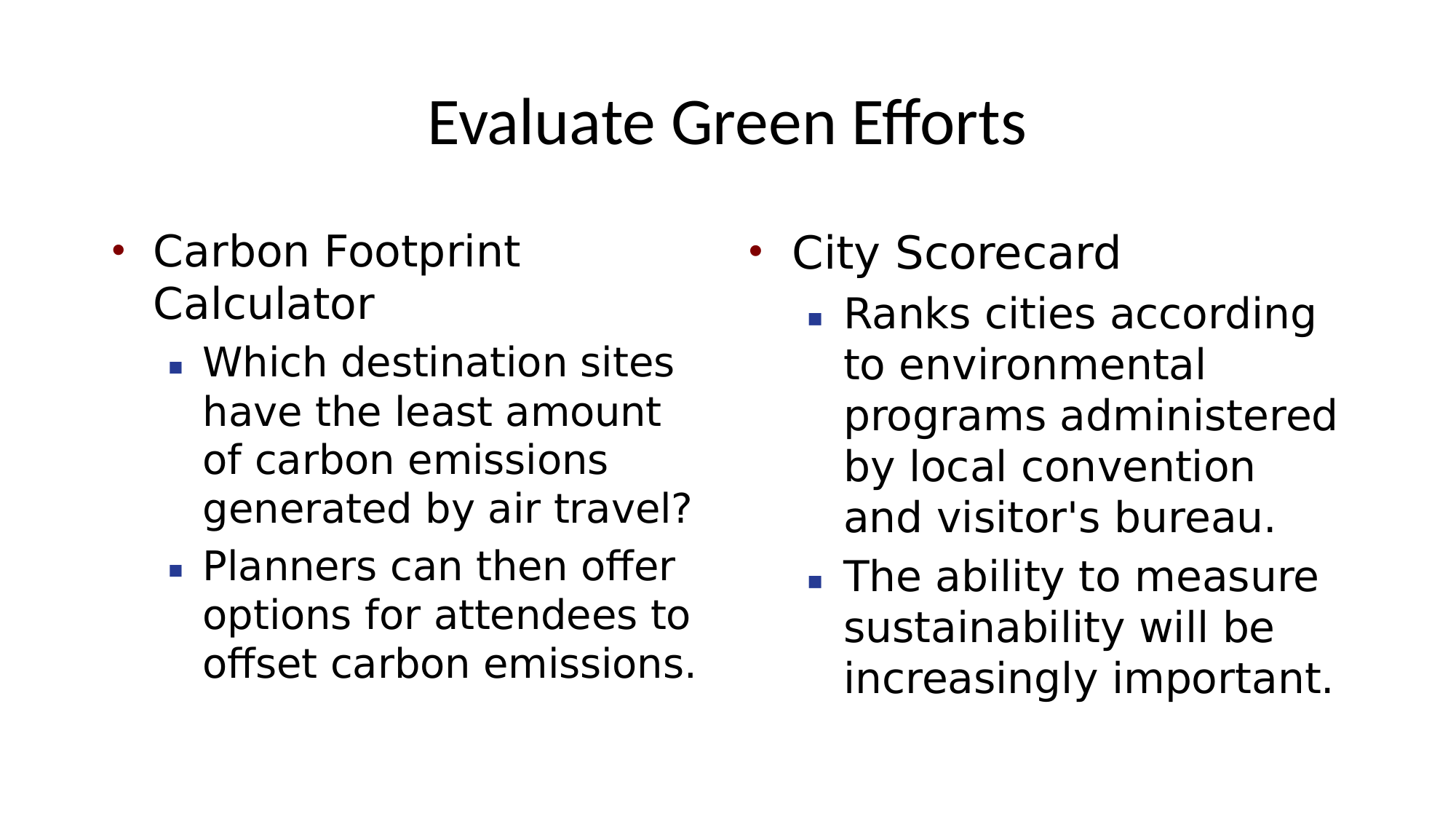

# Evaluate Green Efforts
Carbon Footprint Calculator
Which destination sites have the least amount of carbon emissions generated by air travel?
Planners can then offer options for attendees to offset carbon emissions.

City Scorecard
Ranks cities according to environmental programs administered by local convention and visitor's bureau.
The ability to measure sustainability will be increasingly important.